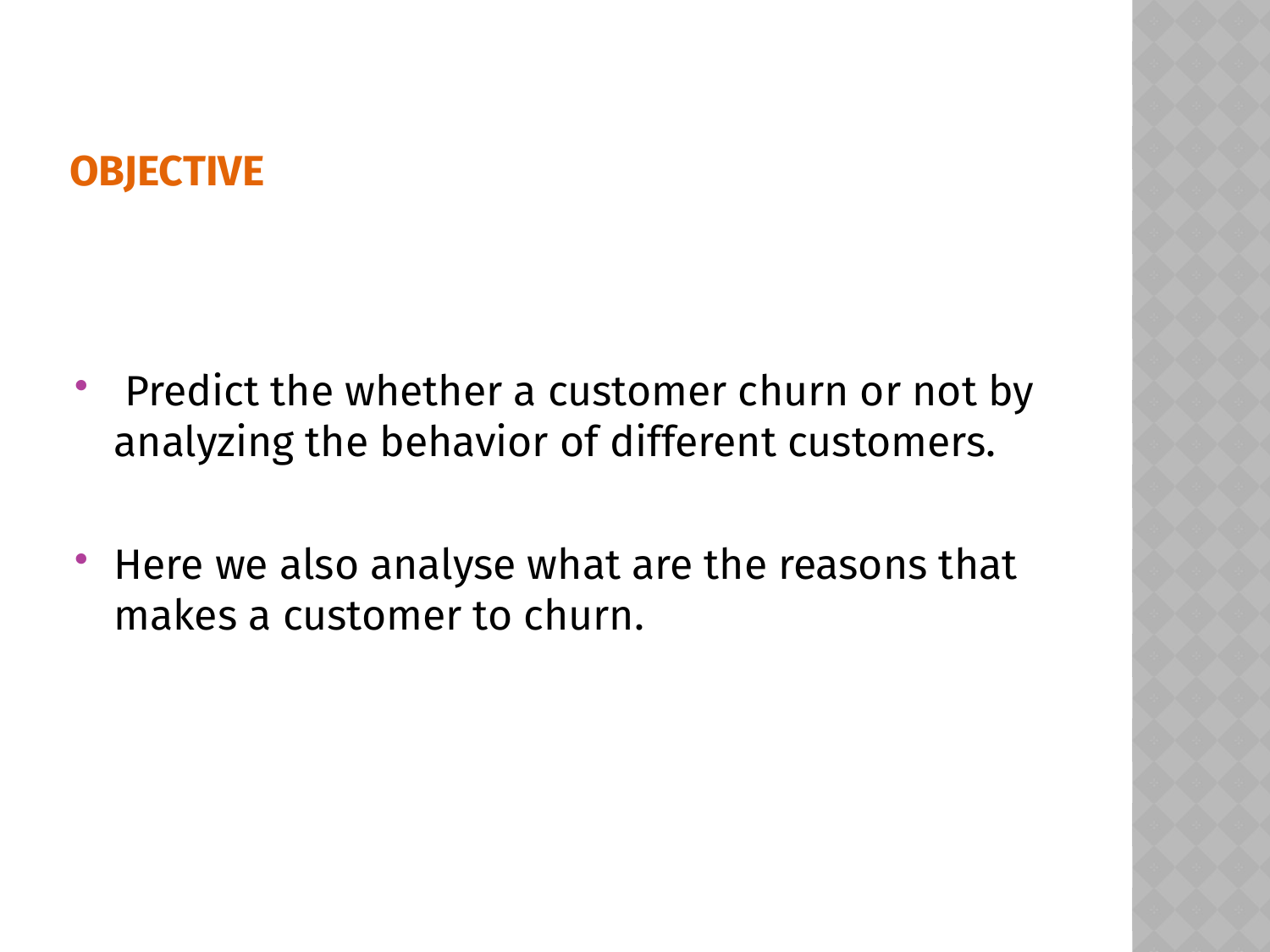

# objective

 Predict the whether a customer churn or not by analyzing the behavior of different customers.

Here we also analyse what are the reasons that makes a customer to churn.